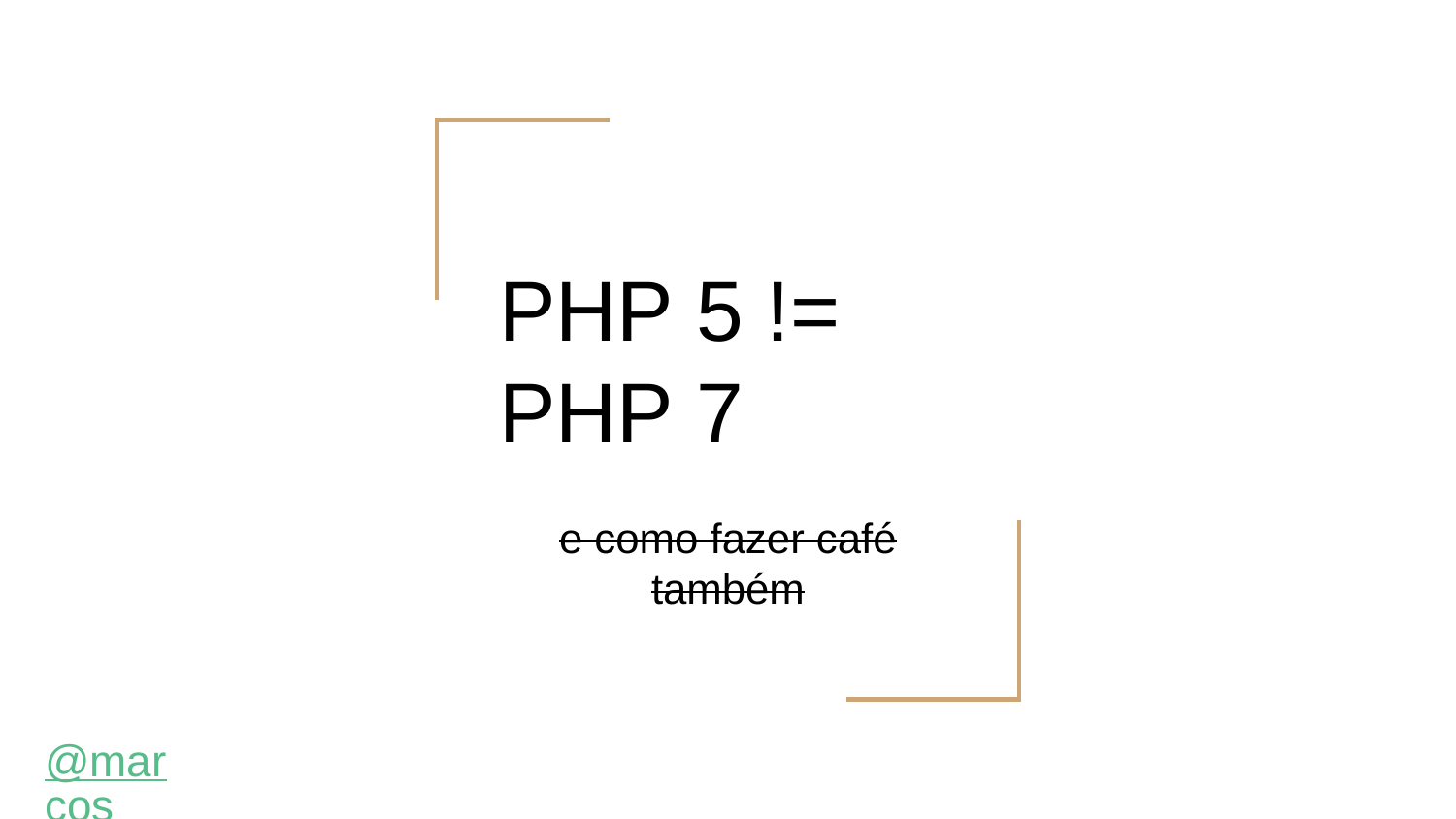

# PHP 5 != PHP 7
e como fazer café também
@marcos